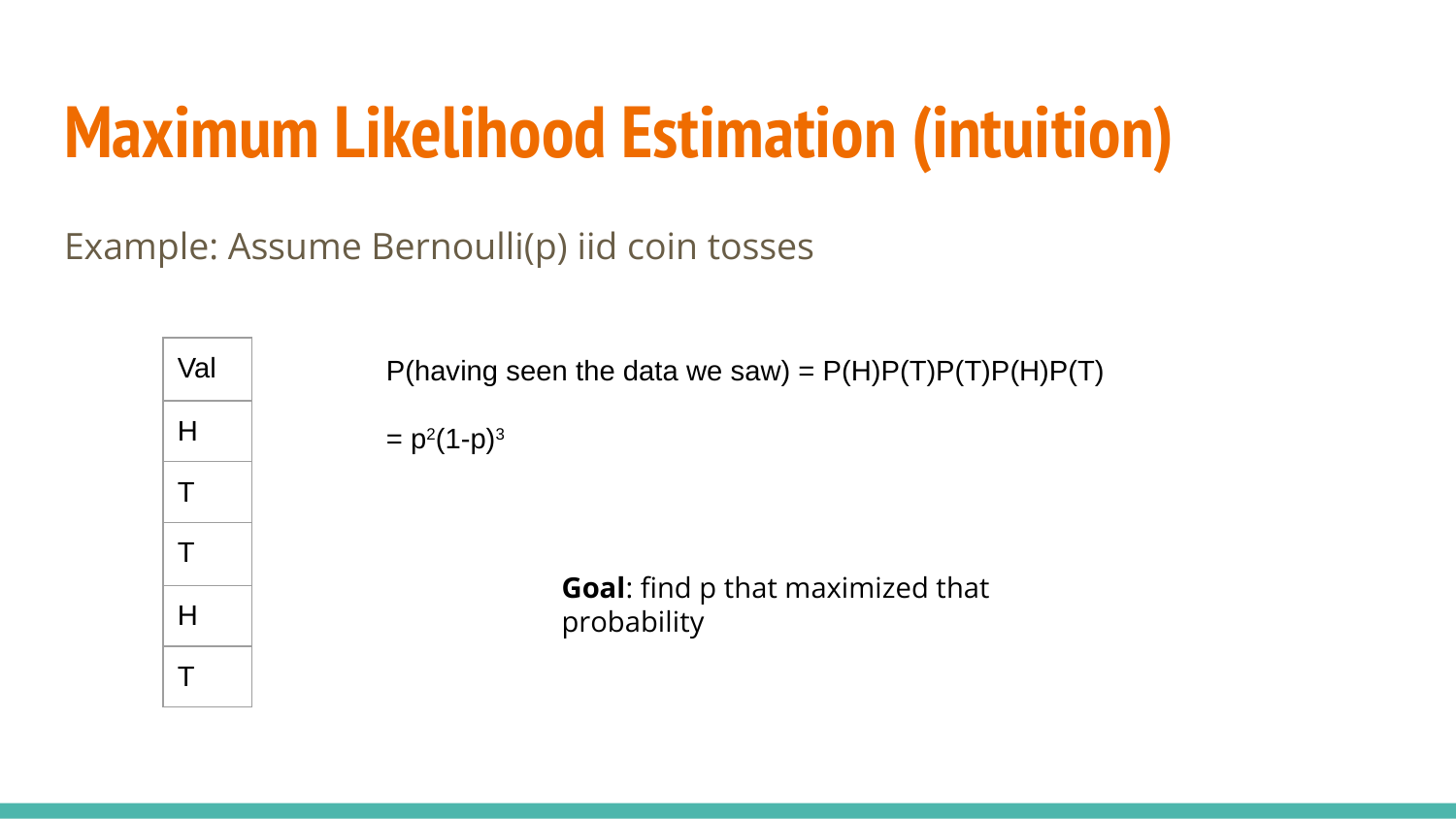

# Maximum Likelihood Estimation (intuition)
Example: Assume Bernoulli(p) iid coin tosses
| Val |
| --- |
| H |
| T |
| T |
| H |
| T |
P(having seen the data we saw) = P(H)P(T)P(T)P(H)P(T)
					      = p2(1-p)3
Goal: find p that maximized that probability